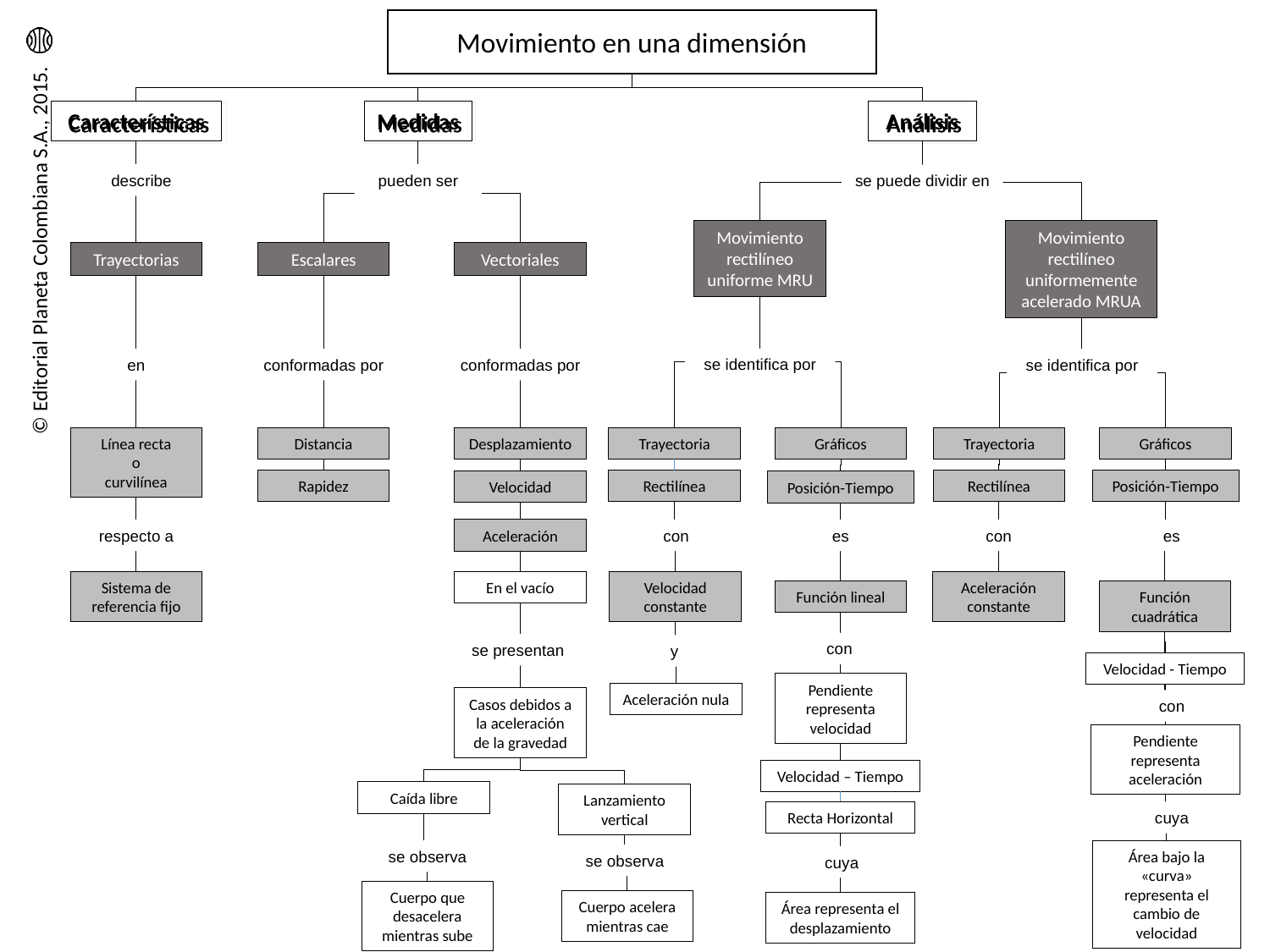

Movimiento en una dimensión
Características
Medidas
Análisis
describe
pueden ser
se puede dividir en
Movimiento rectilíneo uniforme MRU
Movimiento rectilíneo uniformemente acelerado MRUA
Vectoriales
Trayectorias
Escalares
se identifica por
en
conformadas por
conformadas por
se identifica por
Línea recta
o
curvilínea
Distancia
Desplazamiento
Trayectoria
Gráficos
Trayectoria
Gráficos
Rapidez
Rectilínea
Rectilínea
Posición-Tiempo
Velocidad
Posición-Tiempo
respecto a
Aceleración
con
es
con
es
Sistema de referencia fijo
En el vacío
Velocidad constante
Aceleración constante
Función lineal
Función cuadrática
con
se presentan
y
Velocidad - Tiempo
Pendiente representa velocidad
Aceleración nula
Casos debidos a la aceleración de la gravedad
con
Pendiente representa aceleración
Velocidad – Tiempo
Caída libre
Lanzamiento vertical
Recta Horizontal
cuya
se observa
Área bajo la «curva» representa el cambio de velocidad
se observa
cuya
Cuerpo que desacelera mientras sube
Cuerpo acelera mientras cae
Área representa el desplazamiento